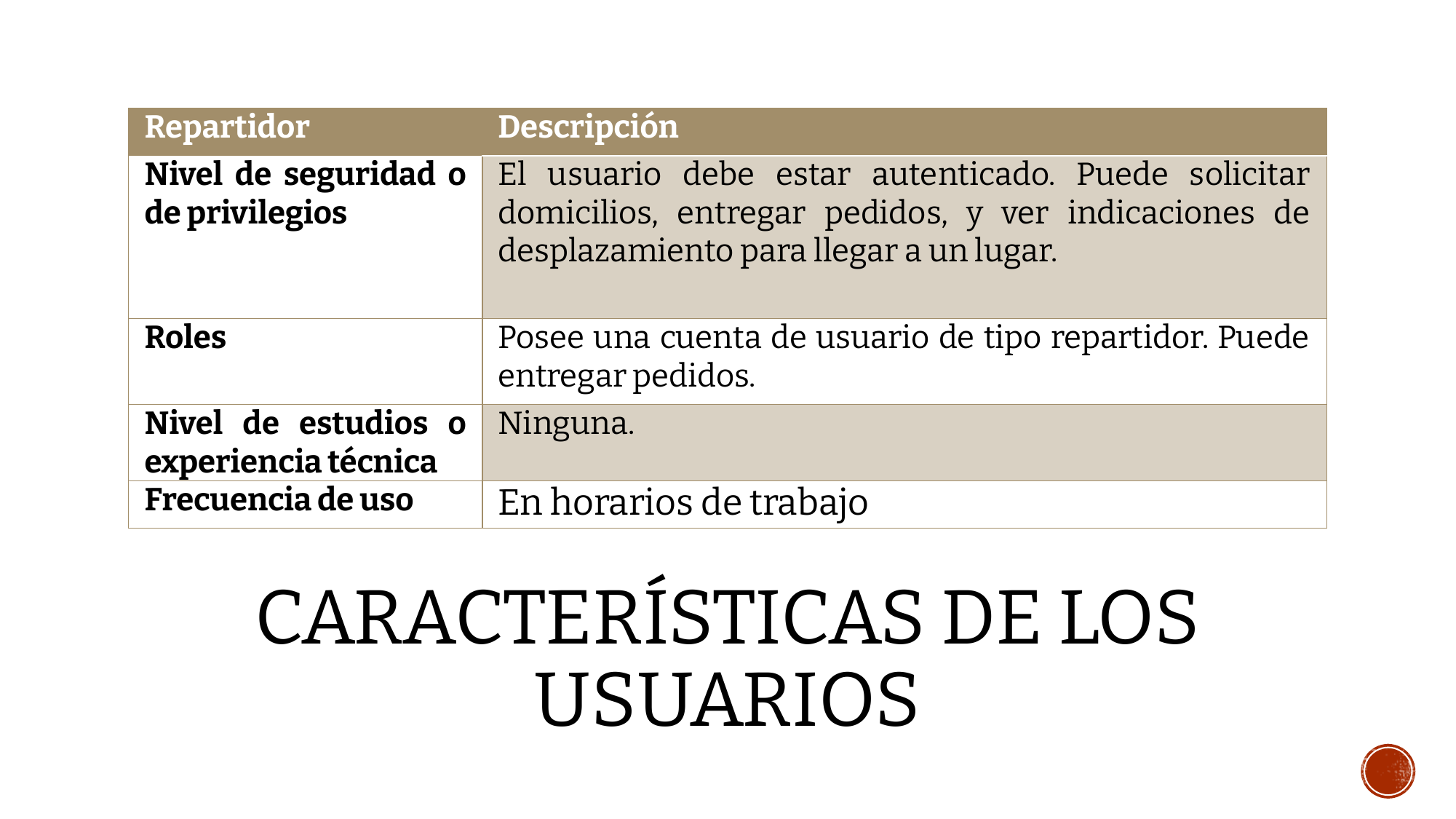

| Repartidor | Descripción |
| --- | --- |
| Nivel de seguridad o de privilegios | El usuario debe estar autenticado. Puede solicitar domicilios, entregar pedidos, y ver indicaciones de desplazamiento para llegar a un lugar. |
| Roles | Posee una cuenta de usuario de tipo repartidor. Puede entregar pedidos. |
| Nivel de estudios o experiencia técnica | Ninguna. |
| Frecuencia de uso | En horarios de trabajo |
# Características de los usuarios